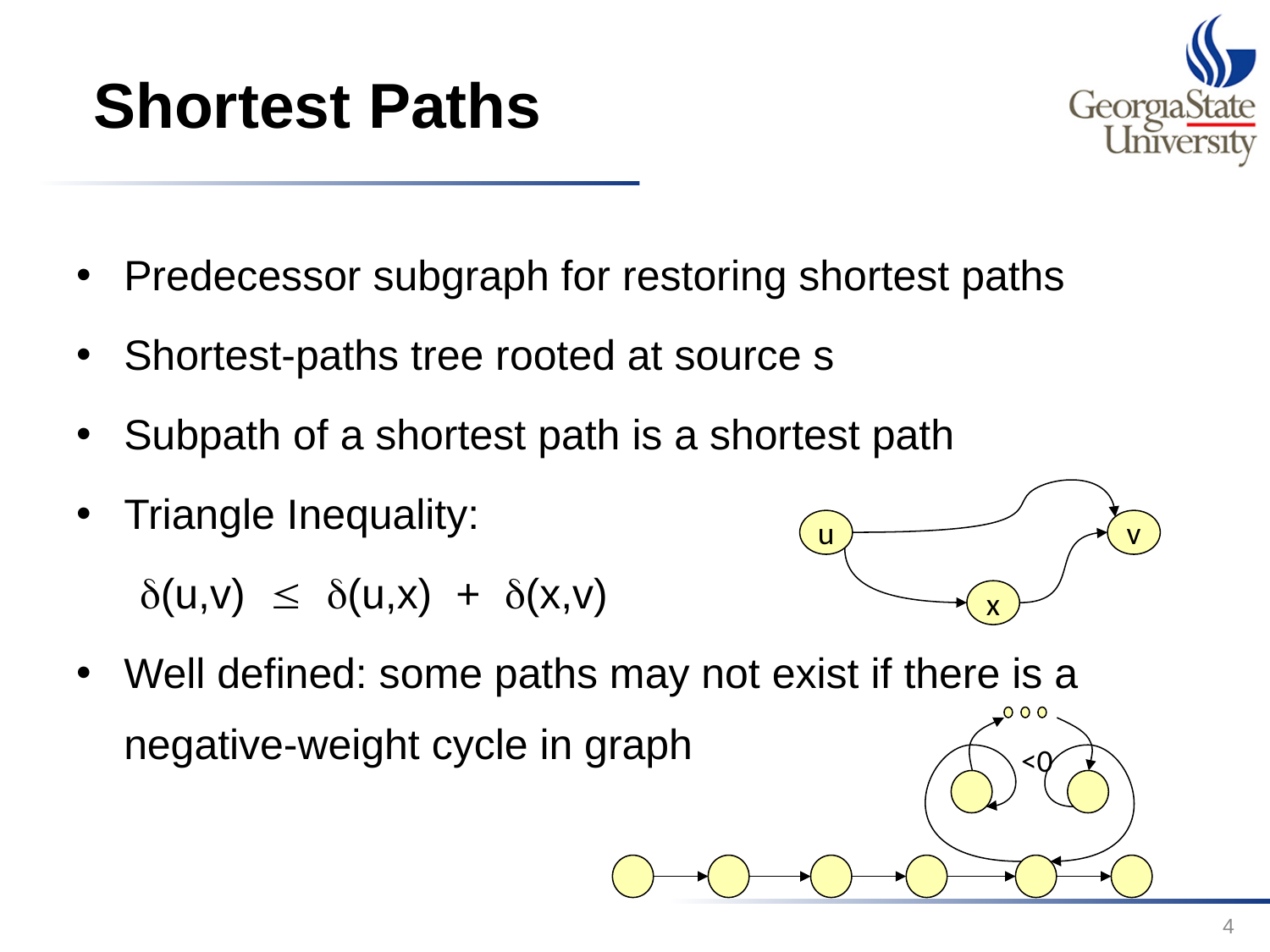

# Shortest Paths
Predecessor subgraph for restoring shortest paths
Shortest-paths tree rooted at source s
Subpath of a shortest path is a shortest path
Triangle Inequality:
δ(u,v)  ≤  δ(u,x)  +  δ(x,v)
Well defined: some paths may not exist if there is a negative-weight cycle in graph
u
v
x

<0

4